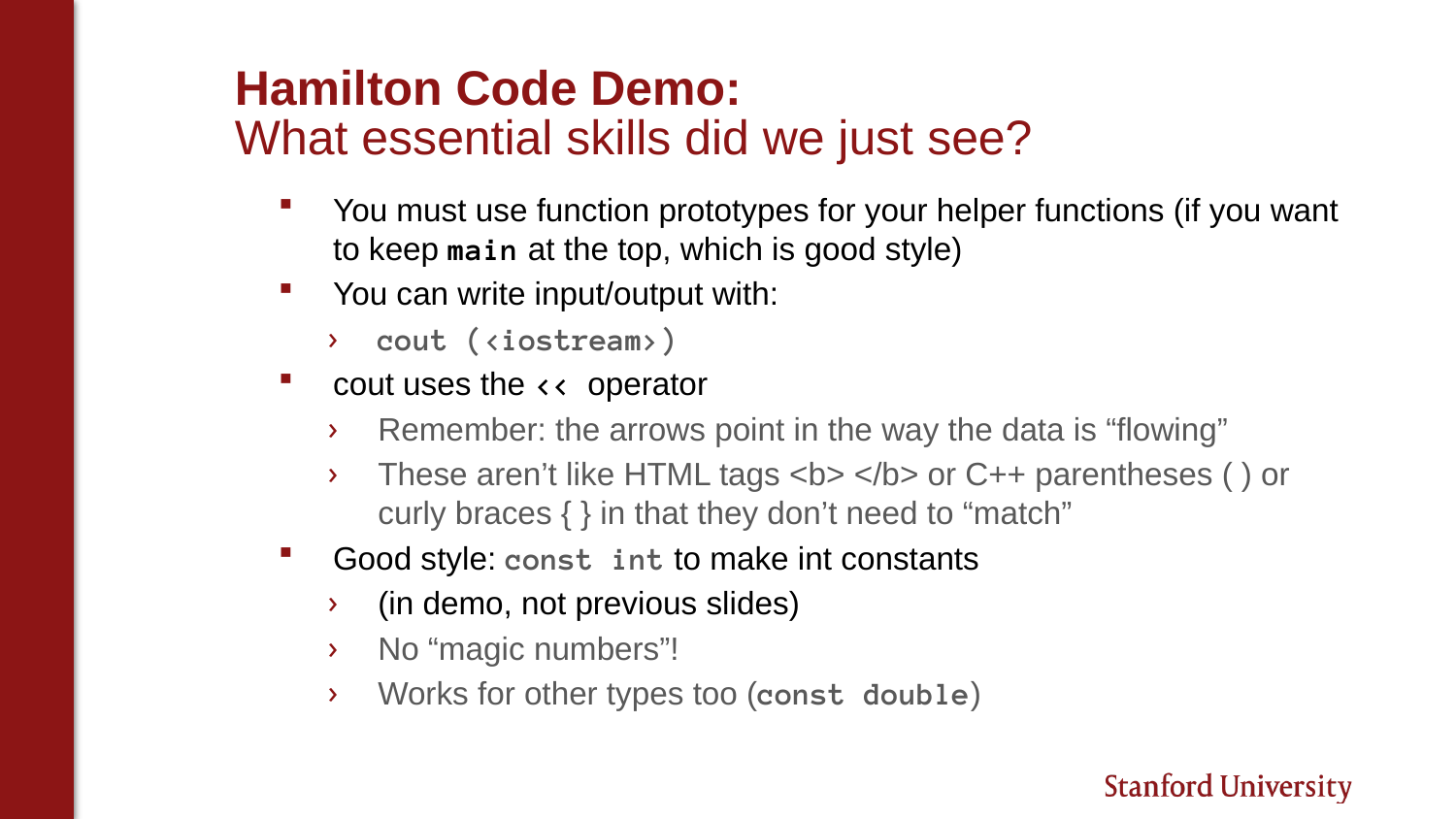

# Hamilton Code Demo: What essential skills did we just see?
You must use function prototypes for your helper functions (if you want to keep main at the top, which is good style)
You can write input/output with:
cout (<iostream>)
cout uses the << operator
Remember: the arrows point in the way the data is “flowing”
These aren’t like HTML tags <b> </b> or C++ parentheses ( ) or curly braces { } in that they don’t need to “match”
Good style: const int to make int constants
(in demo, not previous slides)
No “magic numbers”!
Works for other types too (const double)